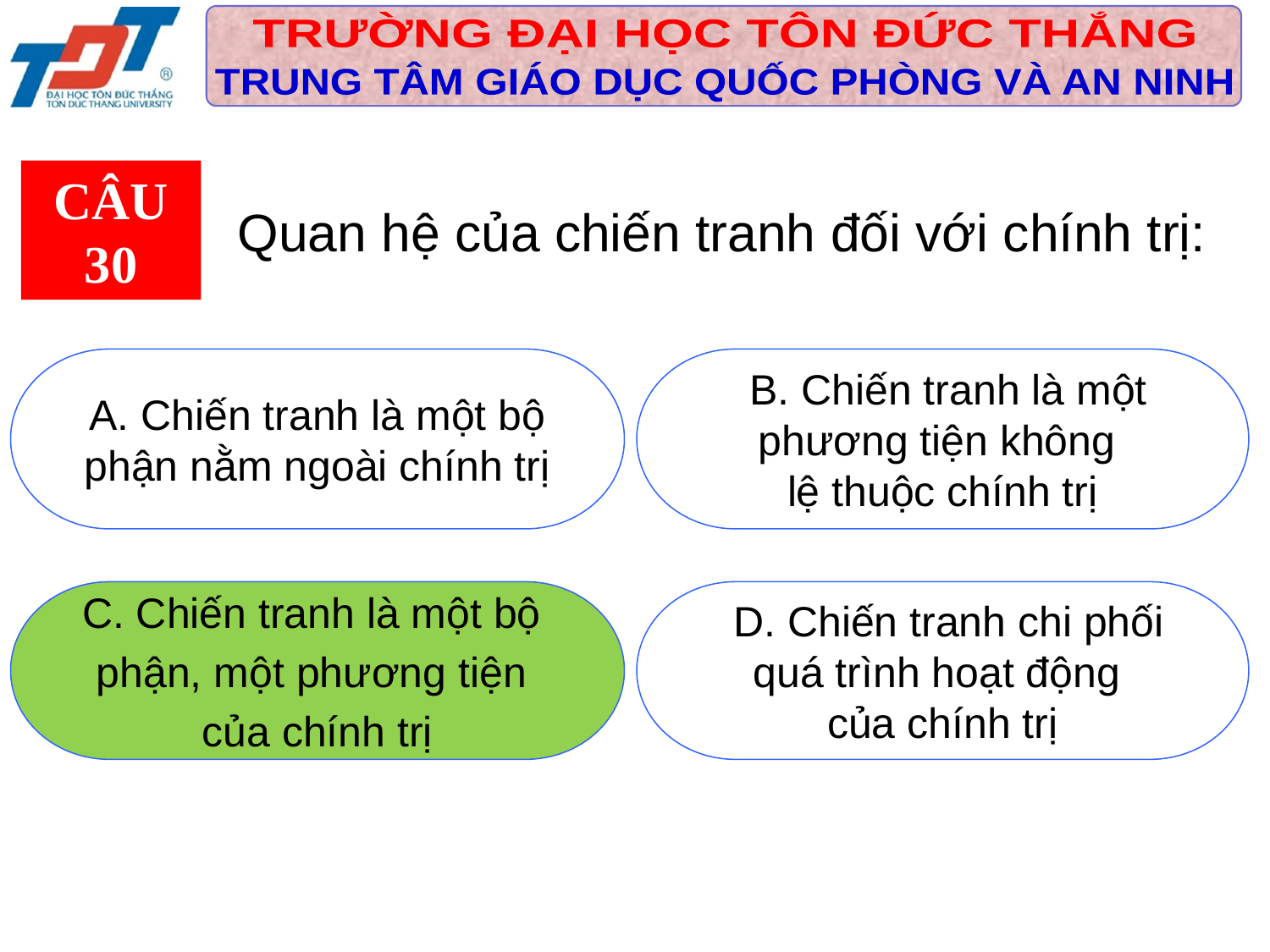

CÂU 30
Quan hệ của chiến tranh đối với chính trị:
 A. Chiến tranh là một bộ
phận nằm ngoài chính trị
  B. Chiến tranh là một
phương tiện không
lệ thuộc chính trị
C. Chiến tranh là một bộ
phận, một phương tiện
của chính trị
  D. Chiến tranh chi phối
quá trình hoạt động
của chính trị